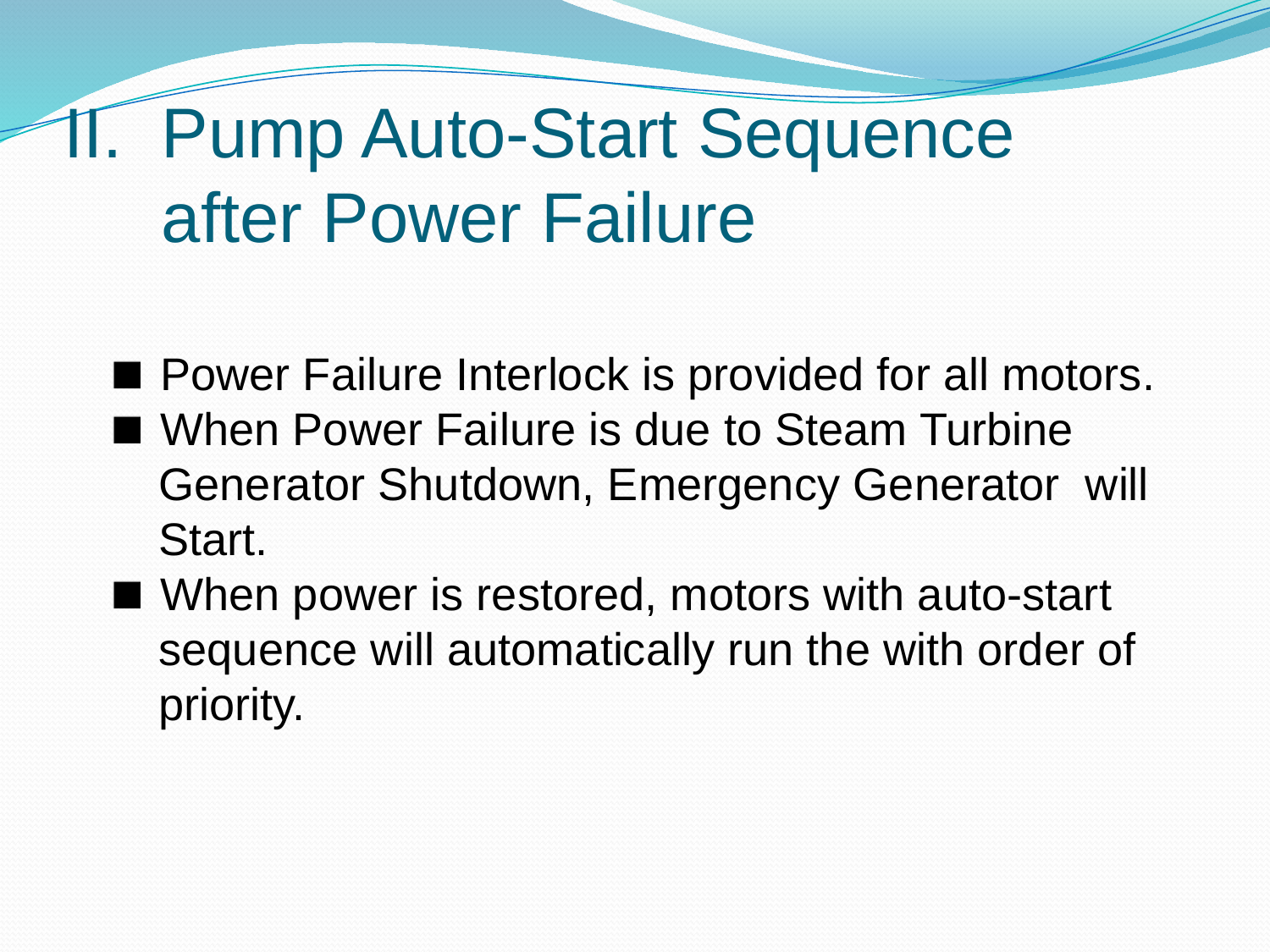

# II.  Pump Auto-Start Sequence after Power Failure
 Power Failure Interlock is provided for all motors.
 When Power Failure is due to Steam Turbine
    Generator Shutdown, Emergency Generator  will
    Start.
 When power is restored, motors with auto-start
    sequence will automatically run the with order of
    priority.